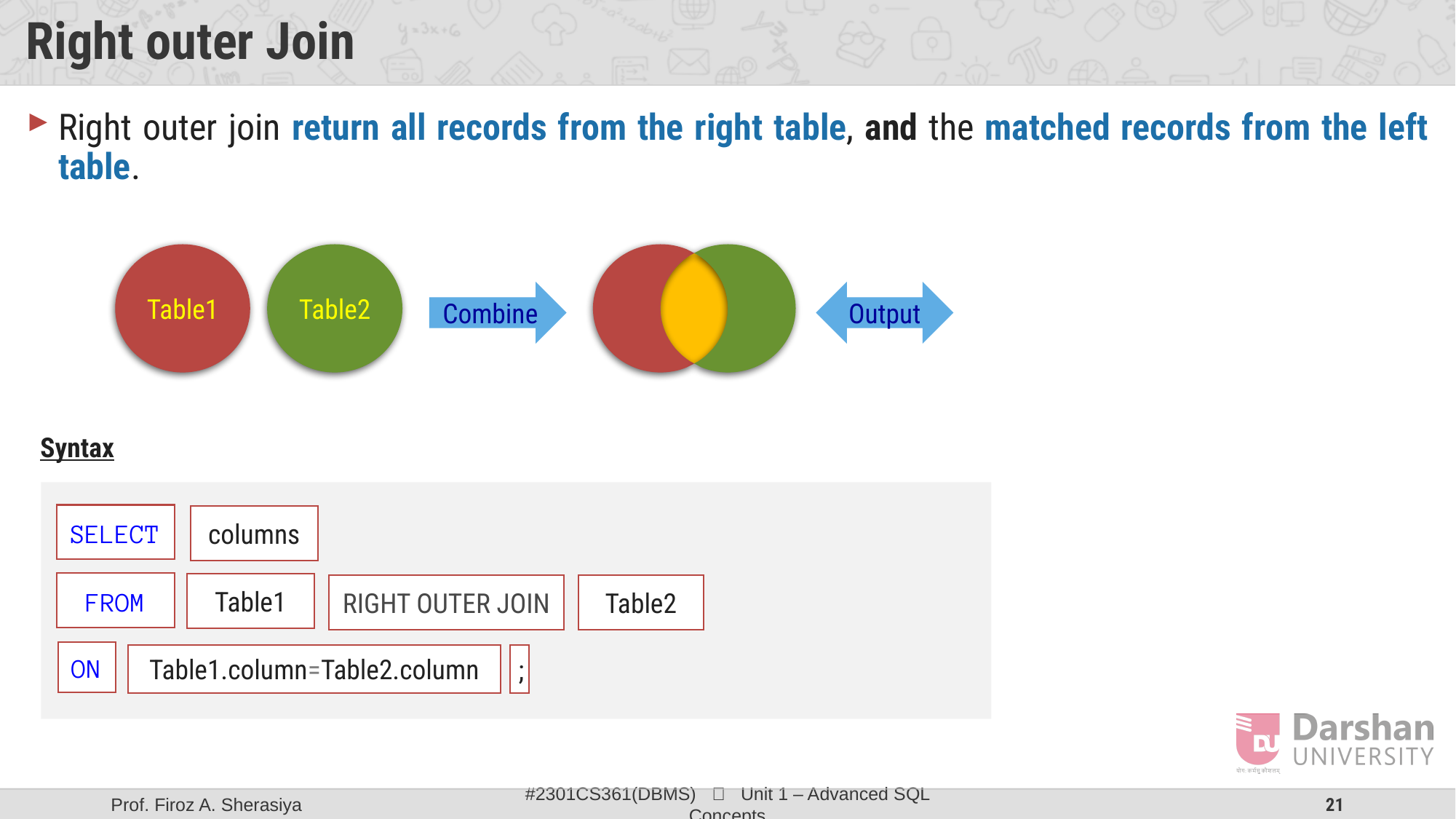

# Right outer Join
Right outer join return all records from the right table, and the matched records from the left table.

Table1
Table2

Combine
Output
Syntax

SELECT
columns
FROM
Table1
RIGHT OUTER JOIN
Table2
ON
Table1.column=Table2.column
;